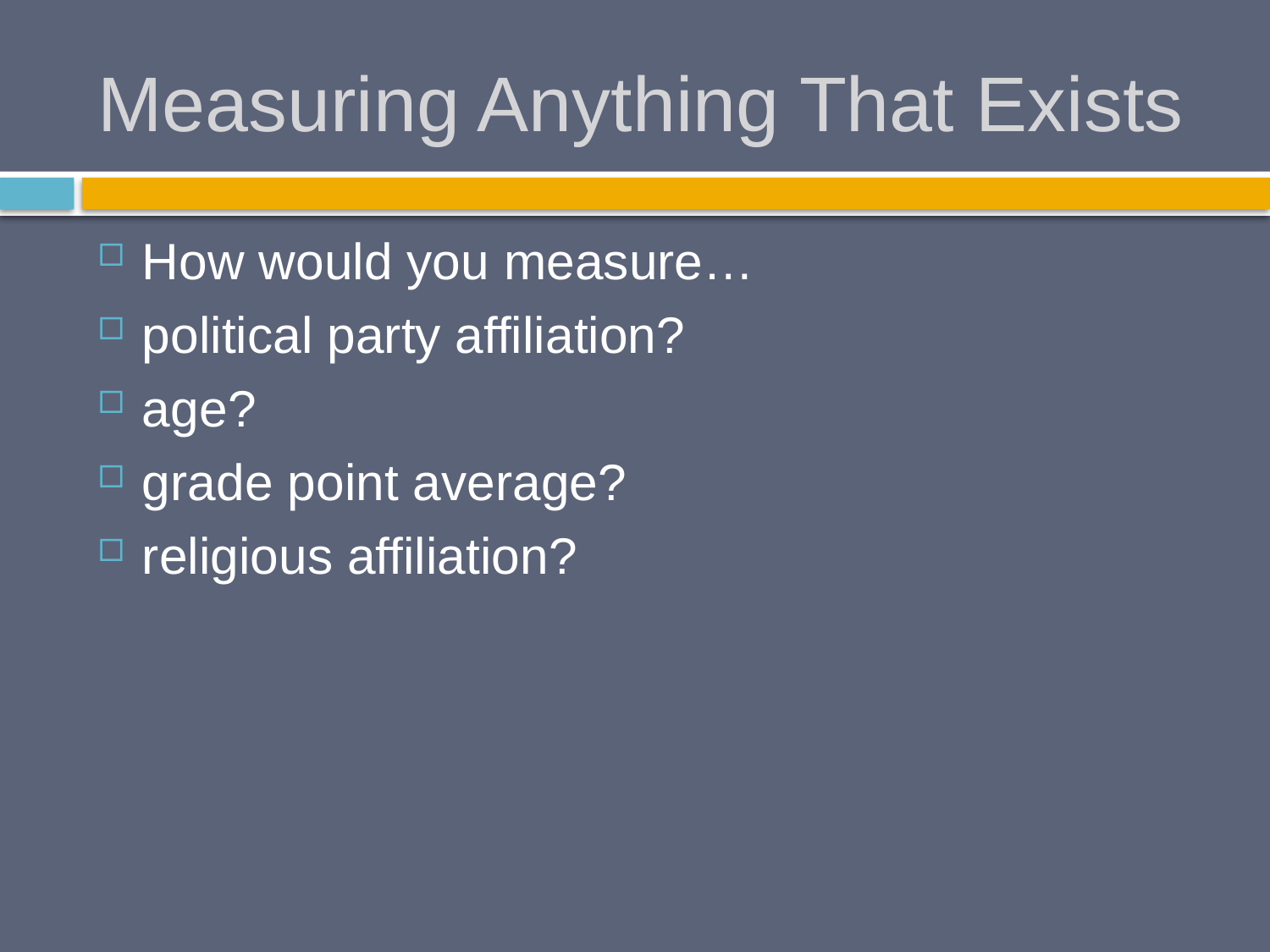

# Measuring Anything That Exists
How would you measure…
political party affiliation?
age?
grade point average?
religious affiliation?